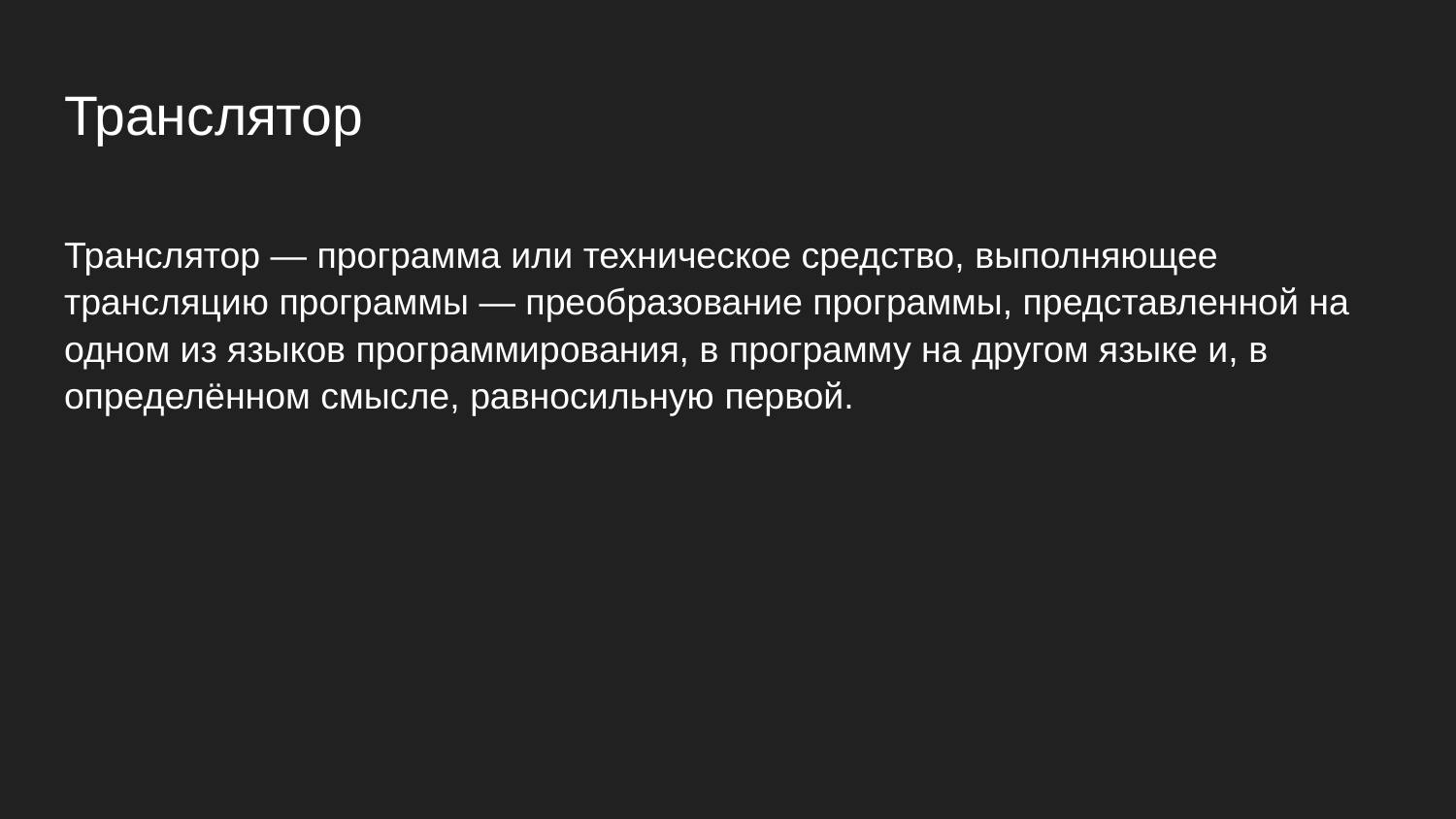

# Транслятор

Транслятор — программа или техническое средство, выполняющее трансляцию программы — преобразование программы, представленной на одном из языков программирования, в программу на другом языке и, в определённом смысле, равносильную первой.